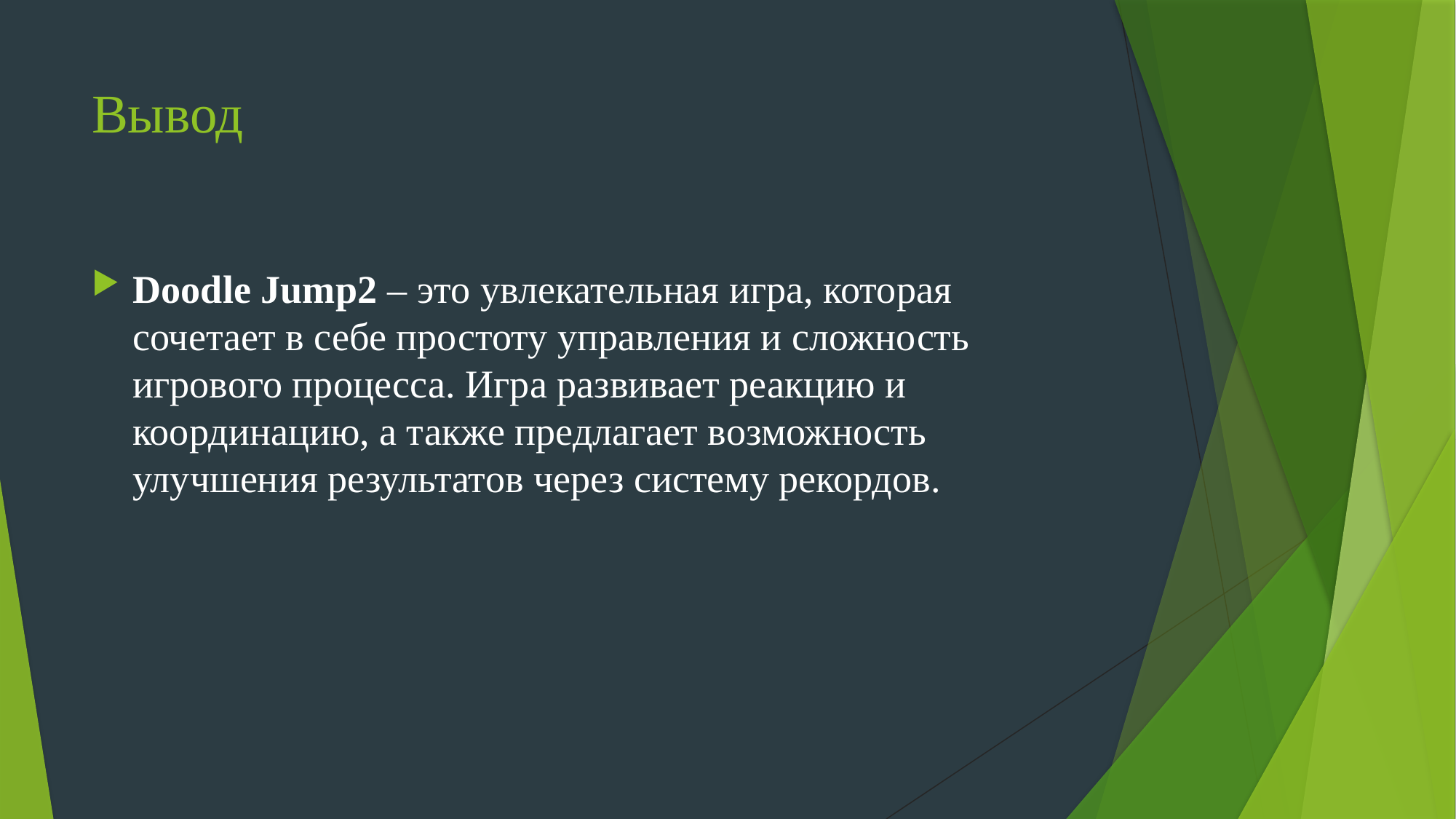

# Вывод
Doodle Jump2 – это увлекательная игра, которая сочетает в себе простоту управления и сложность игрового процесса. Игра развивает реакцию и координацию, а также предлагает возможность улучшения результатов через систему рекордов.